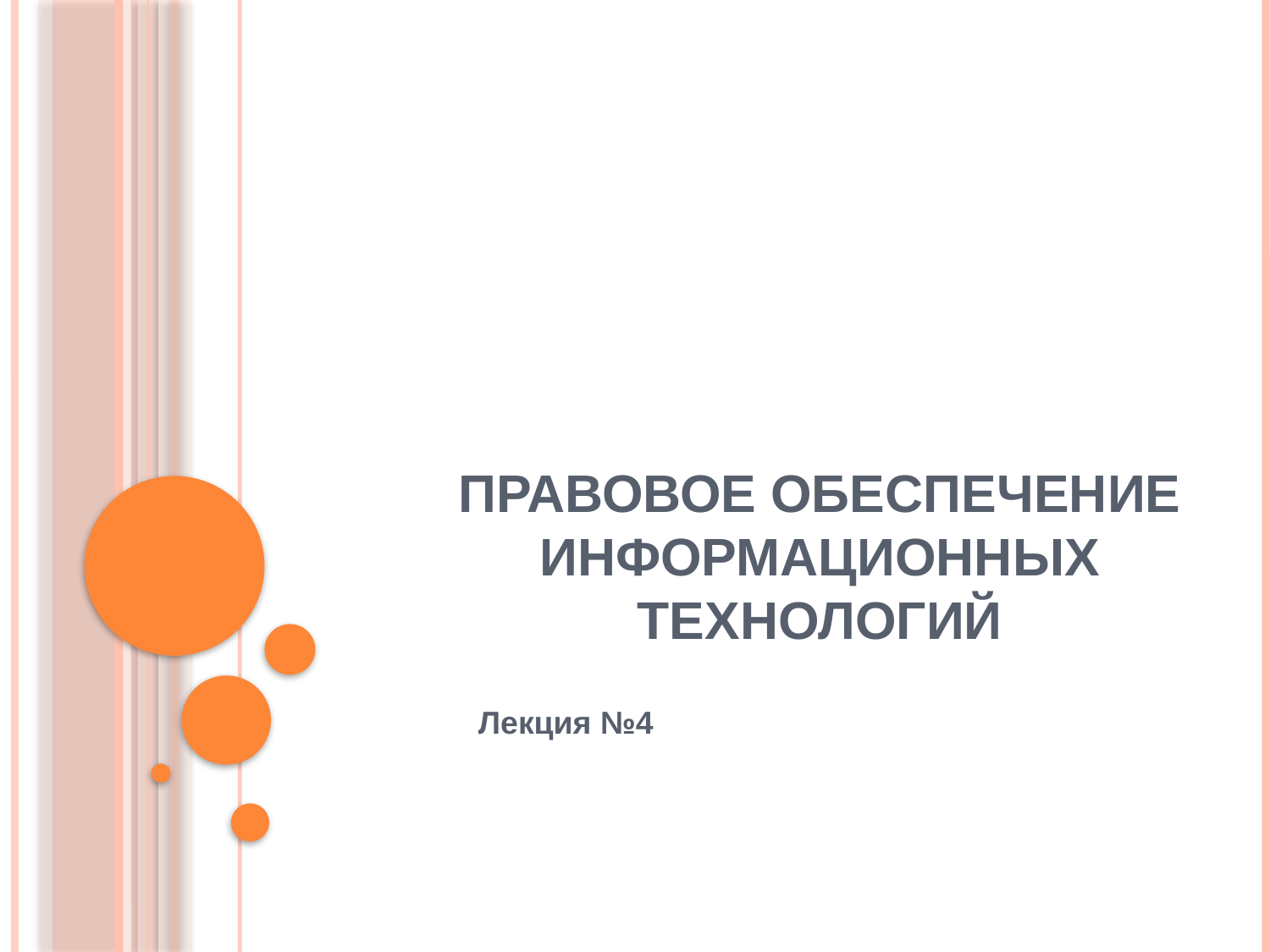

# Правовое обеспечение информационных технологий
Лекция №4